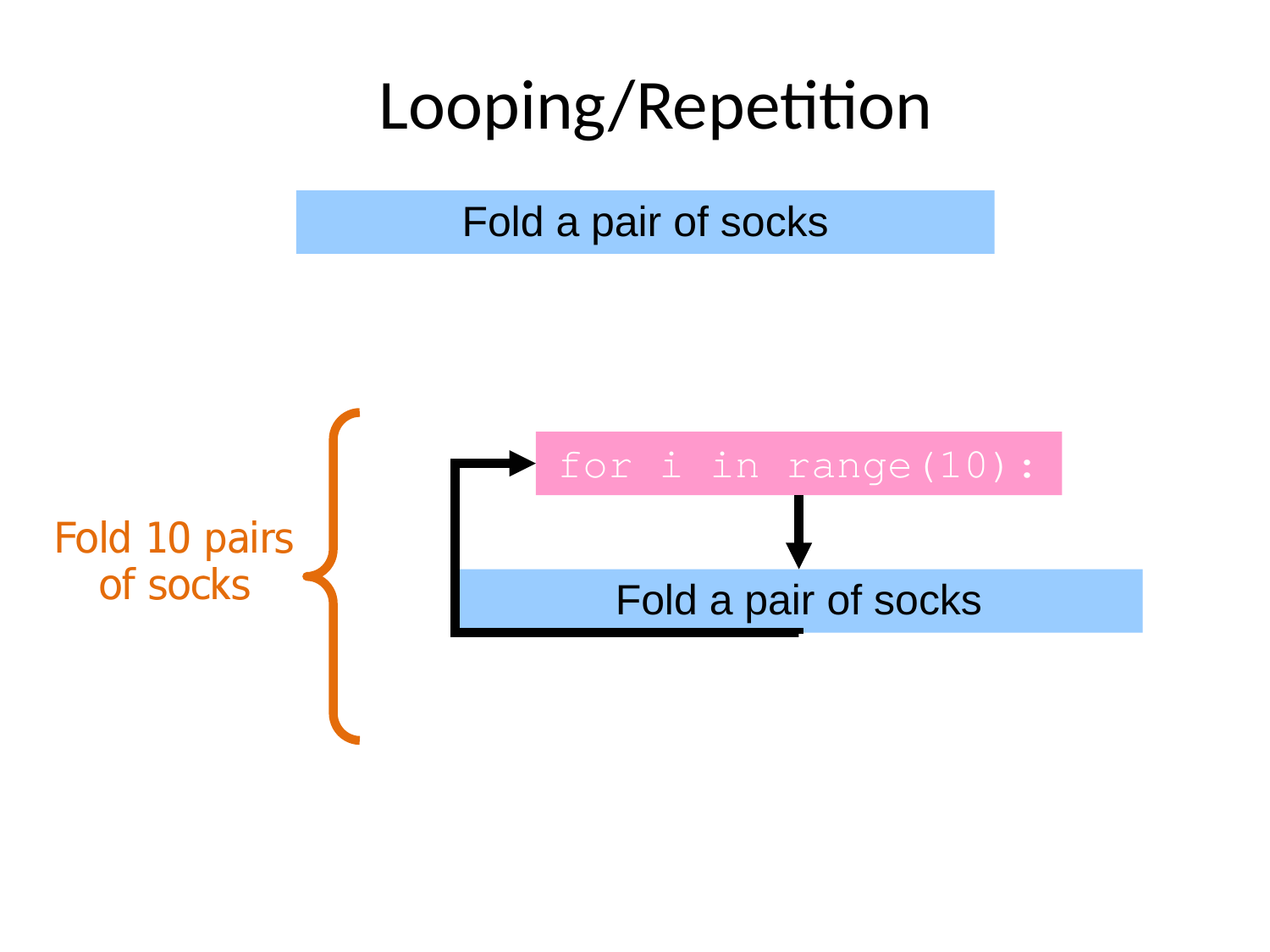

Looping/Repetition

Fold a pair of socks

for i in range(10):
Fold 10 pairs of socks
Fold a pair of socks